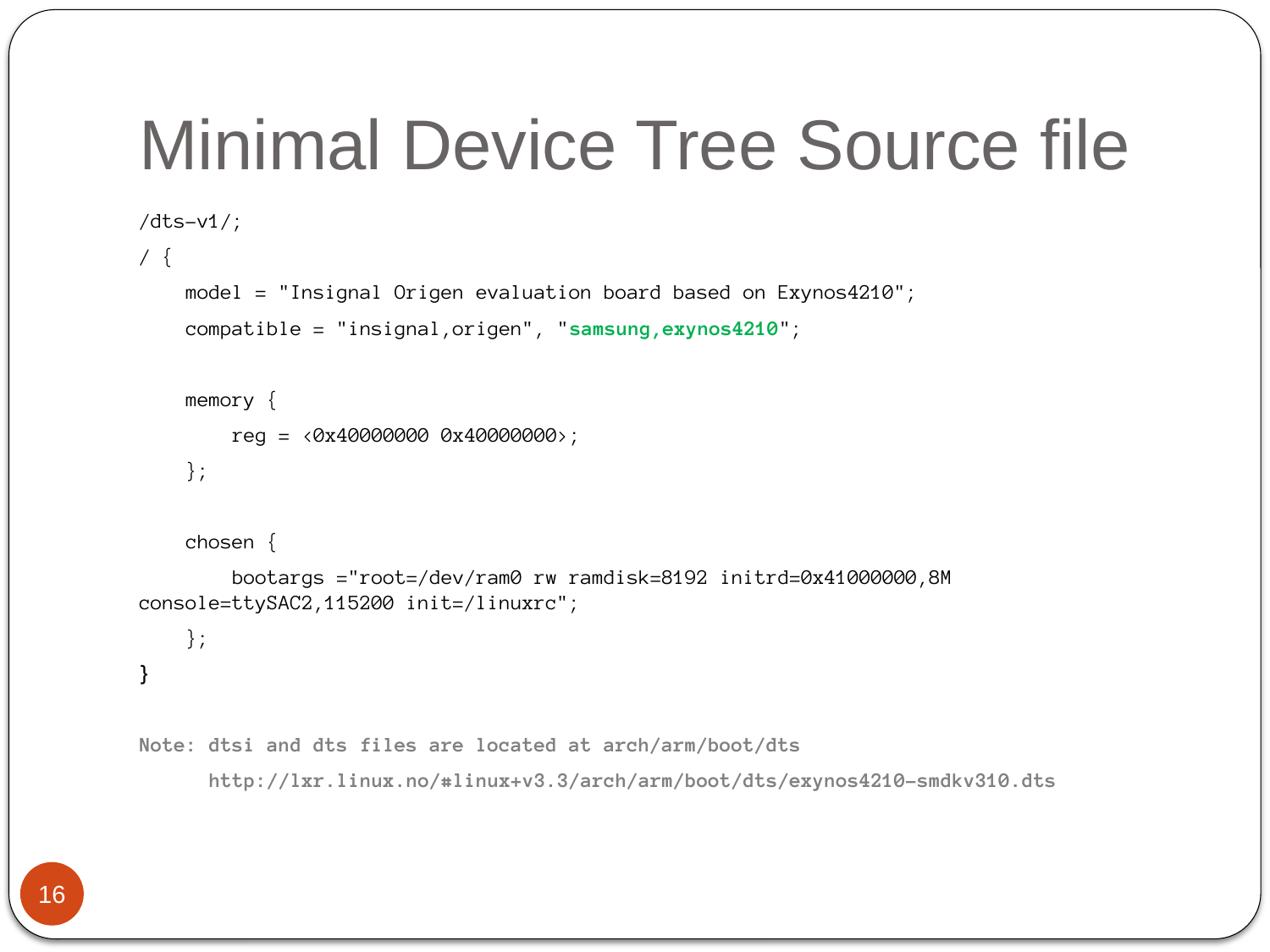

# Minimal Device Tree Source file
/dts-v1/;
/ {
    model = "Insignal Origen evaluation board based on Exynos4210";
    compatible = "insignal,origen", "samsung,exynos4210";

    memory {
        reg = <0x40000000 0x40000000>;
    };

    chosen {
        bootargs ="root=/dev/ram0 rw ramdisk=8192 initrd=0x41000000,8M console=ttySAC2,115200 init=/linuxrc";
    };
}

Note: dtsi and dts files are located at arch/arm/boot/dts
      http://lxr.linux.no/#linux+v3.3/arch/arm/boot/dts/exynos4210-smdkv310.dts
16